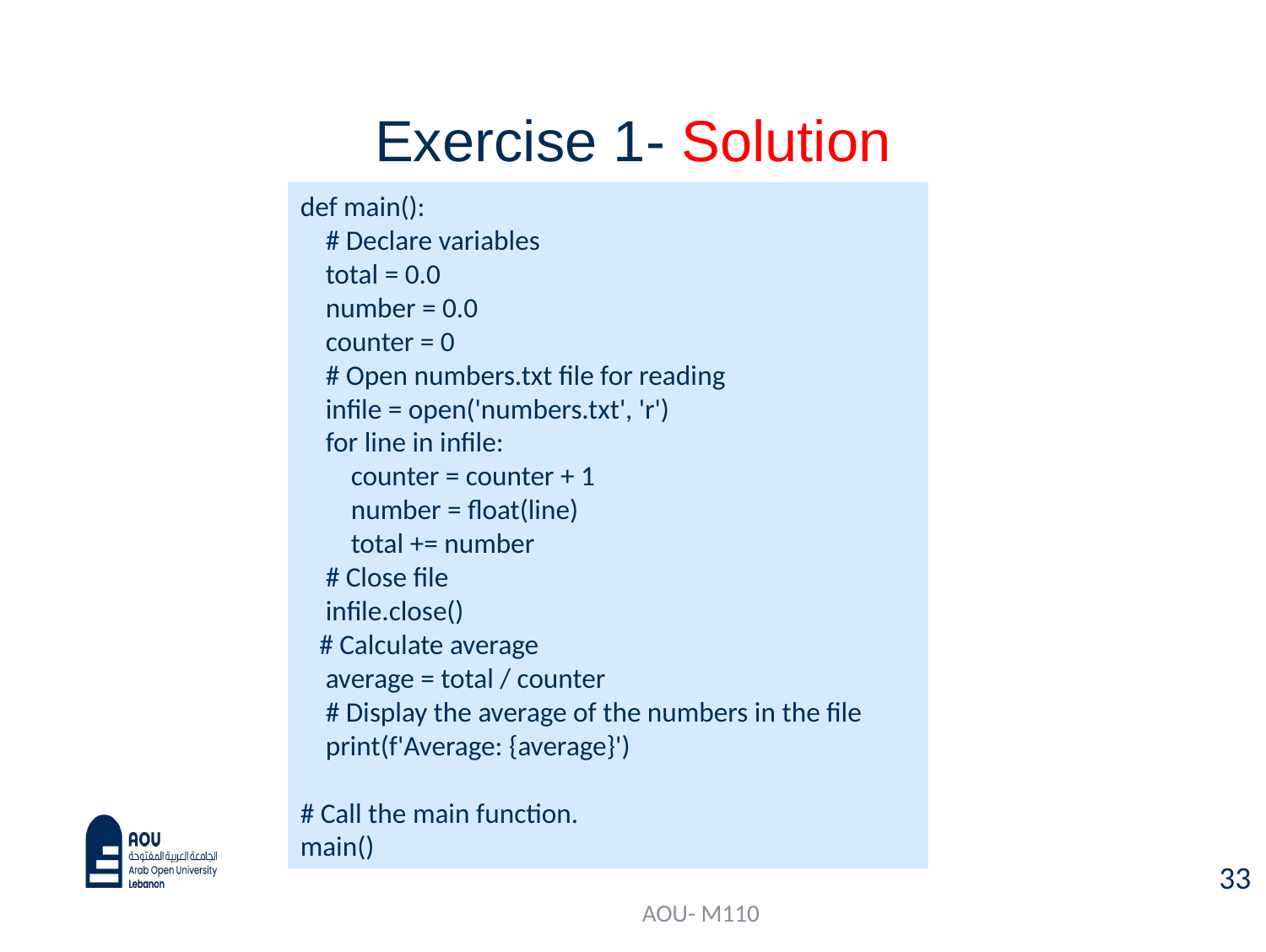

# Exercise 1- Solution
def main():
    # Declare variables
    total = 0.0
    number = 0.0
    counter = 0
    # Open numbers.txt file for reading
    infile = open('numbers.txt', 'r')
    for line in infile:
        counter = counter + 1
        number = float(line)
        total += number
    # Close file
    infile.close()
   # Calculate average
    average = total / counter
    # Display the average of the numbers in the file
    print(f'Average: {average}')

# Call the main function.
main()
33
AOU- M110